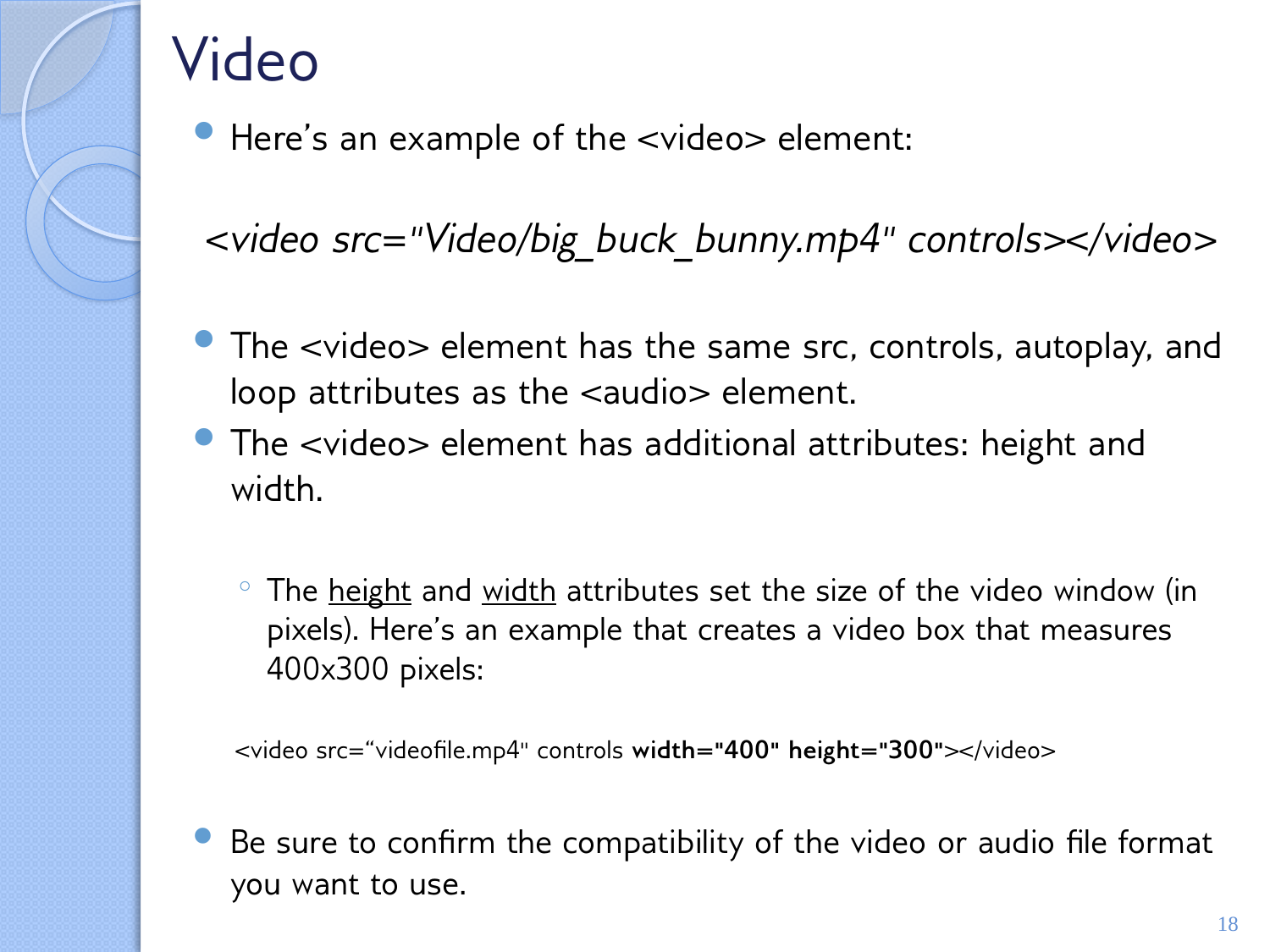

# Video
Here’s an example of the <video> element:
<video src="Video/big_buck_bunny.mp4" controls></video>

The <video> element has the same src, controls, autoplay, and loop attributes as the <audio> element.
The <video> element has additional attributes: height and width.

The height and width attributes set the size of the video window (in pixels). Here’s an example that creates a video box that measures 400x300 pixels:
	<video src=“videofile.mp4" controls width="400" height="300"></video>

Be sure to confirm the compatibility of the video or audio file format you want to use.
18